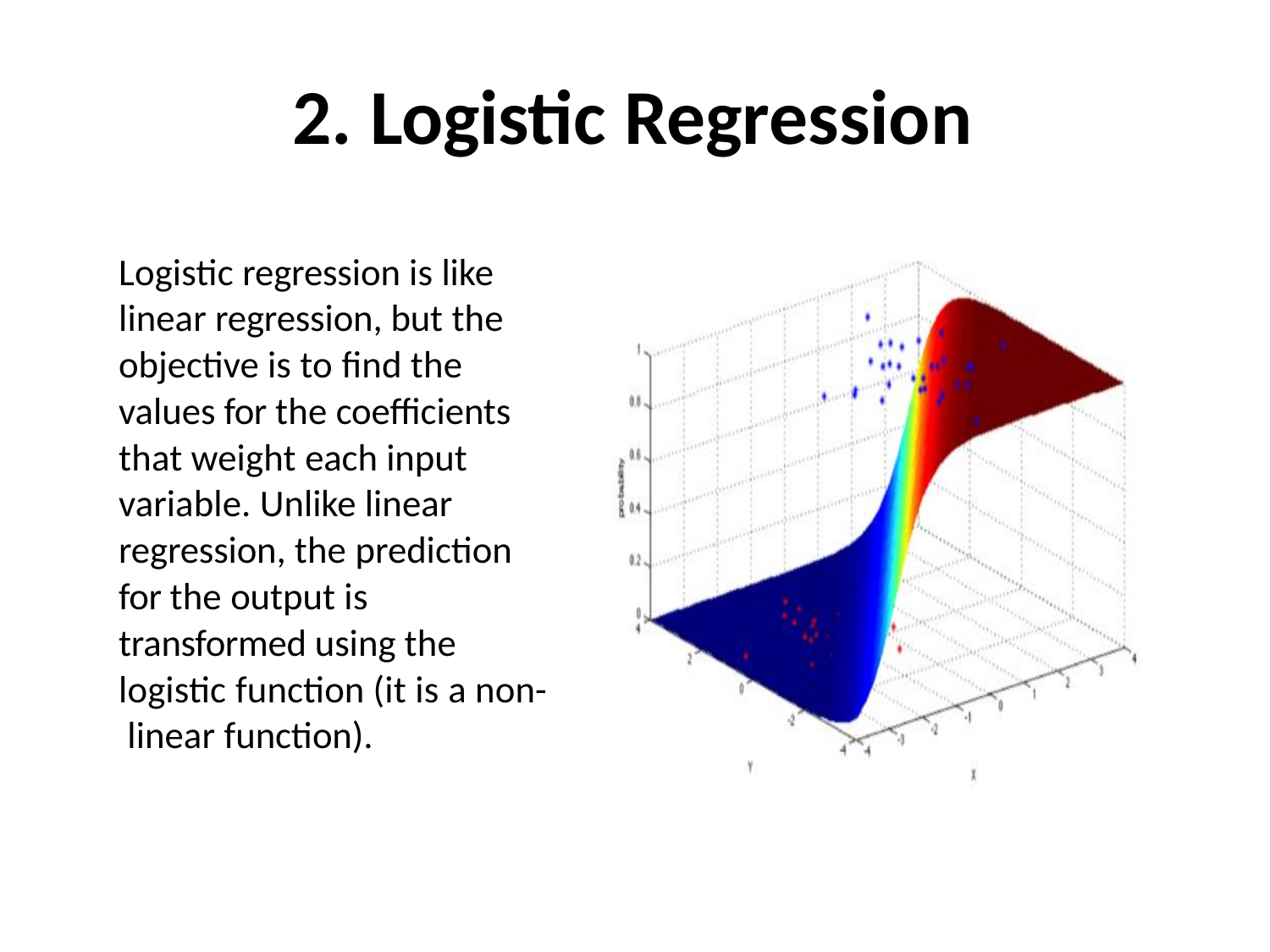

# 2. Logistic Regression
Logistic regression is like  linear regression, but the  objective is to find the  values for the coefficients  that weight each input  variable. Unlike linear  regression, the prediction  for the output is  transformed using the  logistic function (it is a non-  linear function).